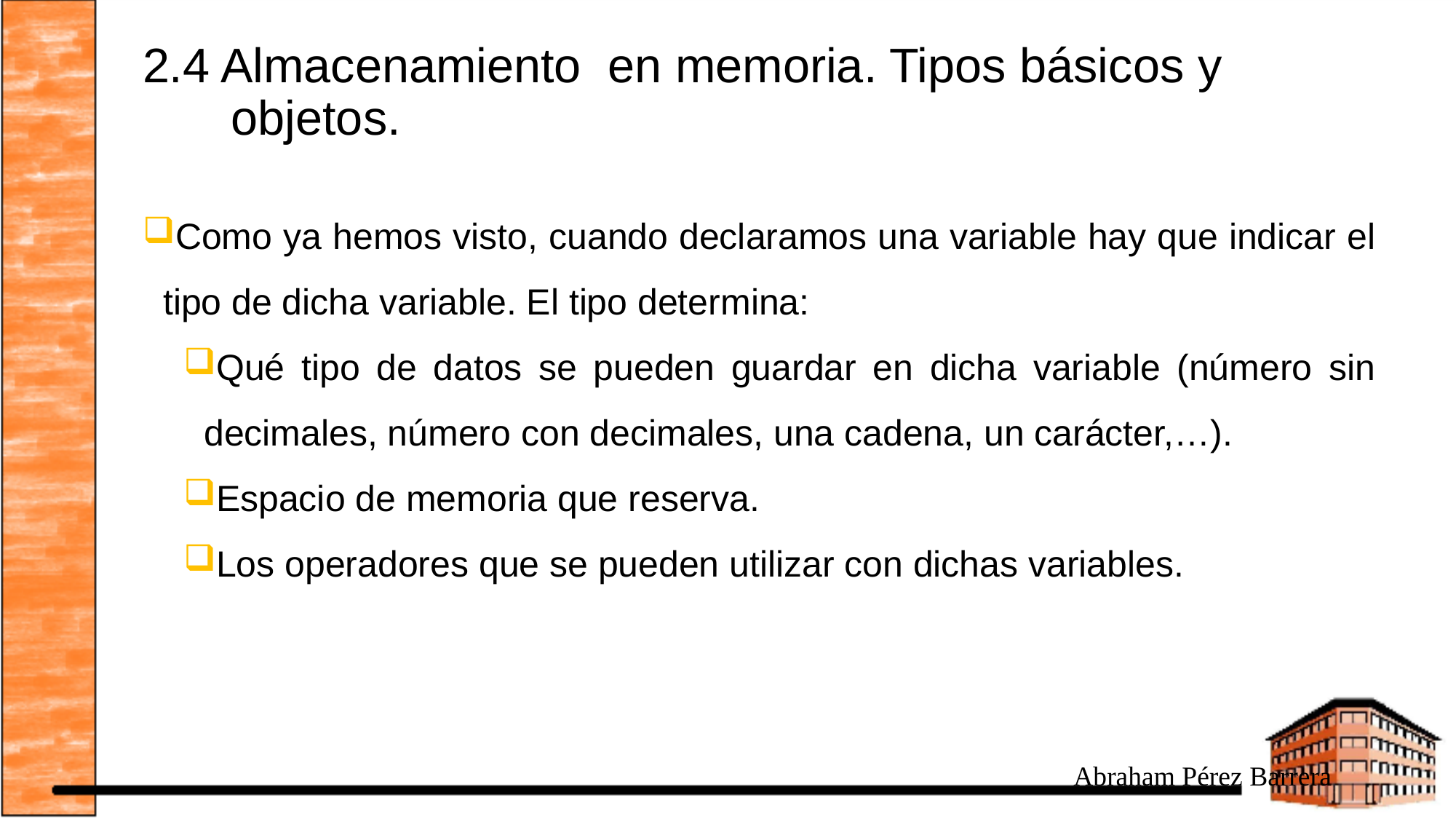

# 2.4 Almacenamiento  en memoria. Tipos básicos y objetos.
Como ya hemos visto, cuando declaramos una variable hay que indicar el tipo de dicha variable. El tipo determina:
Qué tipo de datos se pueden guardar en dicha variable (número sin decimales, número con decimales, una cadena, un carácter,…).
Espacio de memoria que reserva.
Los operadores que se pueden utilizar con dichas variables.